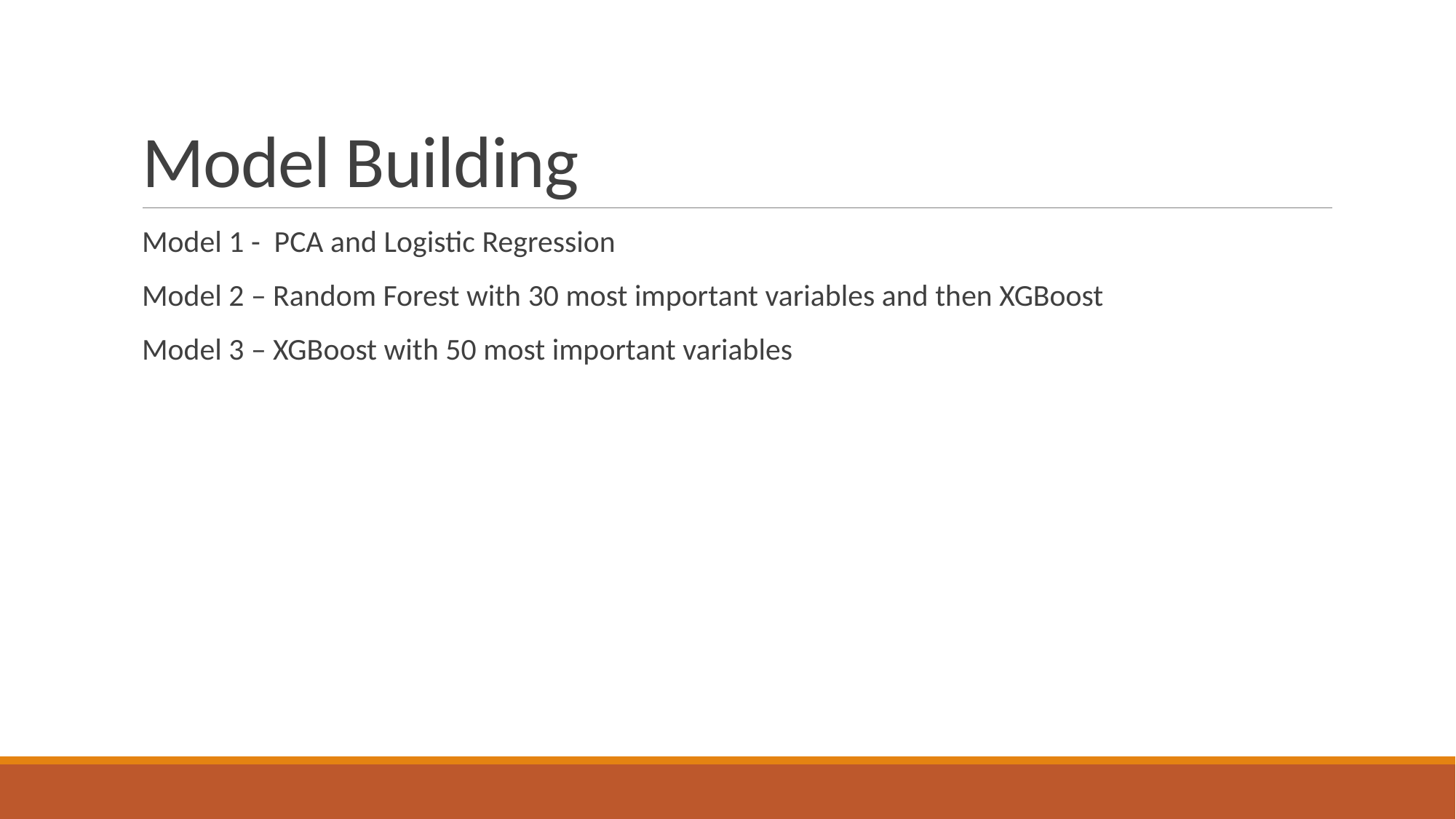

# Model Building
Model 1 -  PCA and Logistic Regression
Model 2 – Random Forest with 30 most important variables and then XGBoost
Model 3 – XGBoost with 50 most important variables